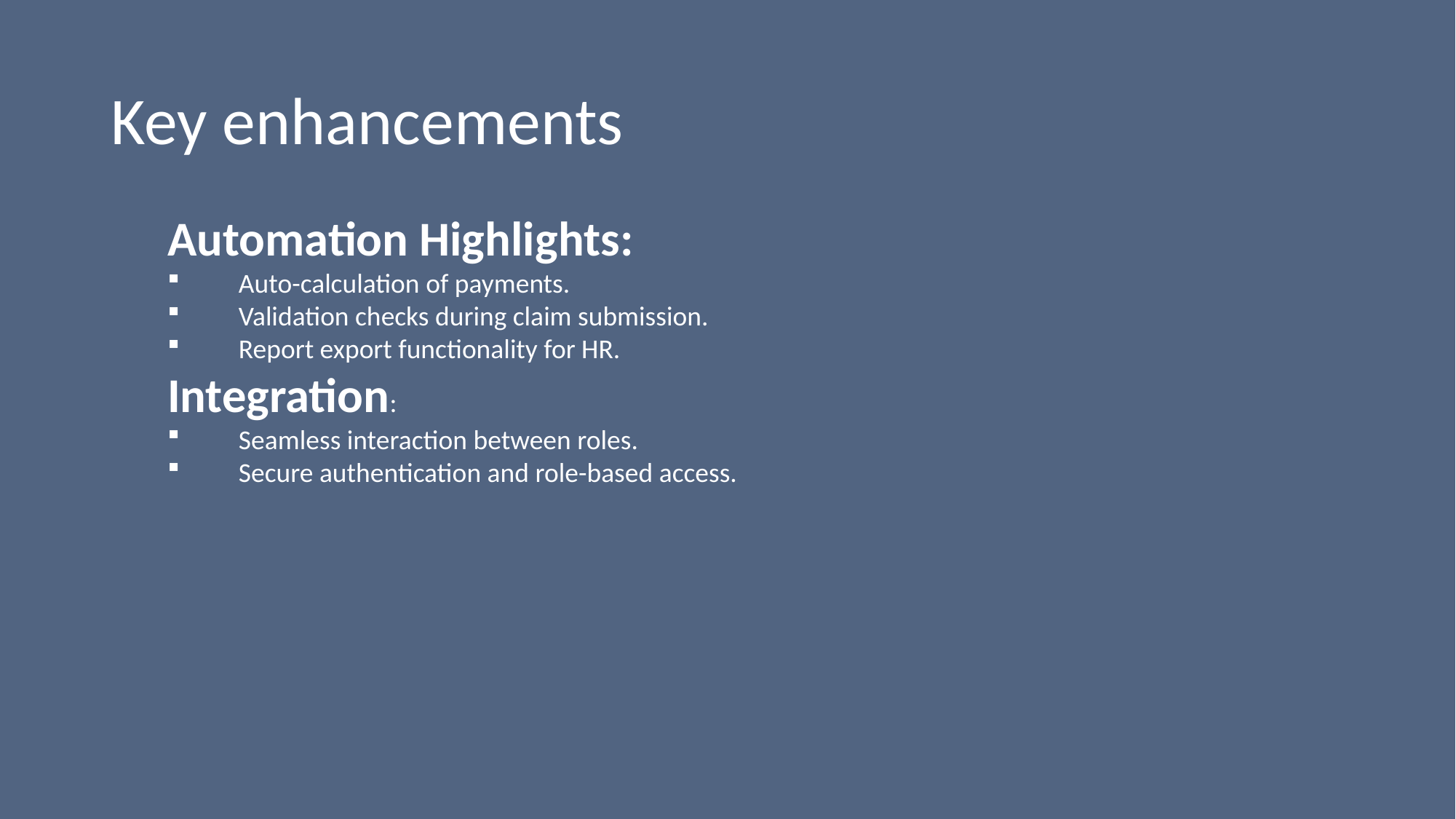

# Key enhancements
Automation Highlights:
      Auto-calculation of payments.
      Validation checks during claim submission.
      Report export functionality for HR.
Integration:
      Seamless interaction between roles.
      Secure authentication and role-based access.